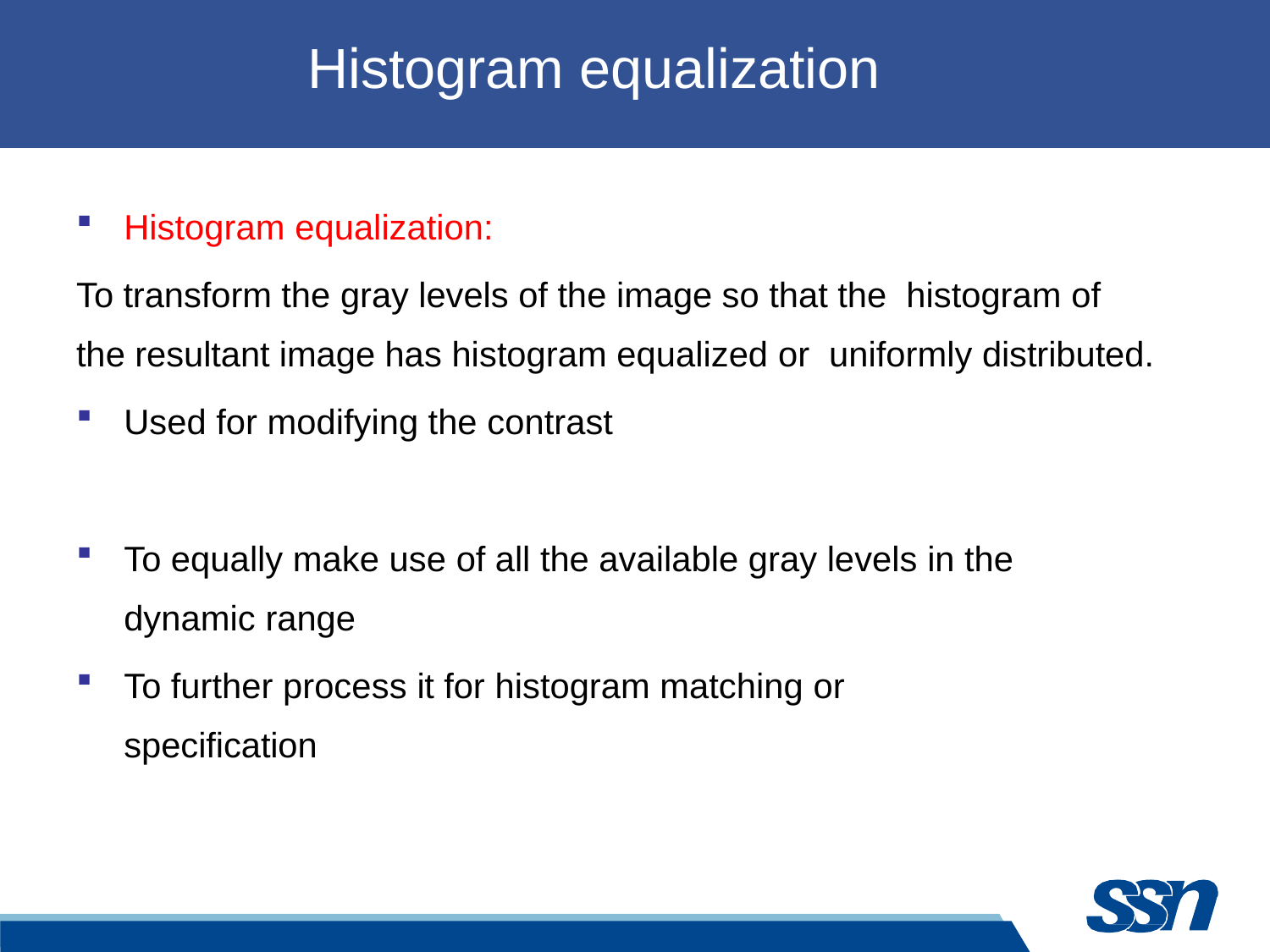

# Histogram equalization
Histogram equalization:
To transform the gray levels of the image so that the  histogram of the resultant image has histogram equalized or  uniformly distributed.
Used for modifying the contrast

To equally make use of all the available gray levels in the  dynamic range
To further process it for histogram matching or  specification